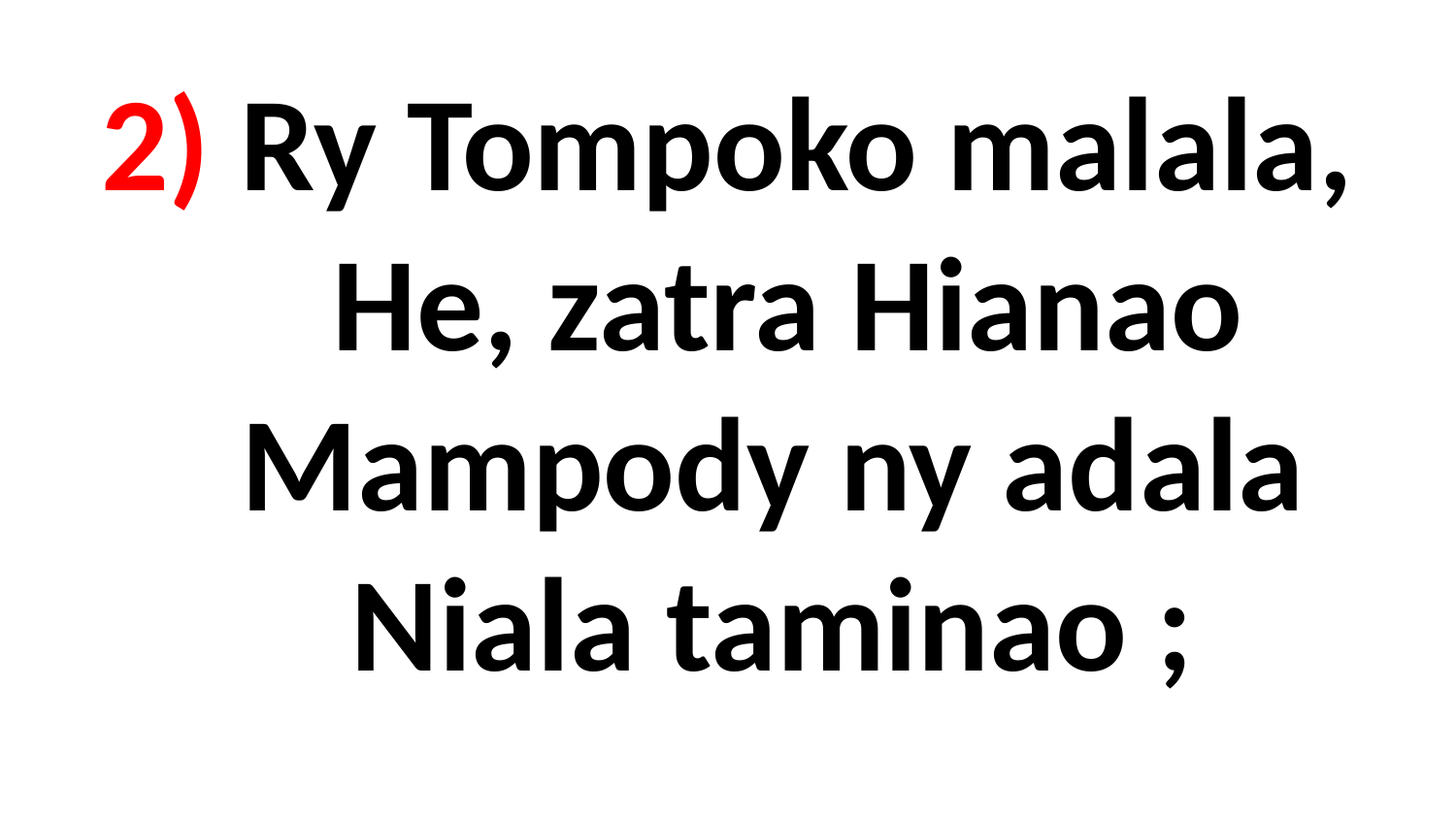

# 2) Ry Tompoko malala, He, zatra Hianao Mampody ny adala Niala taminao ;